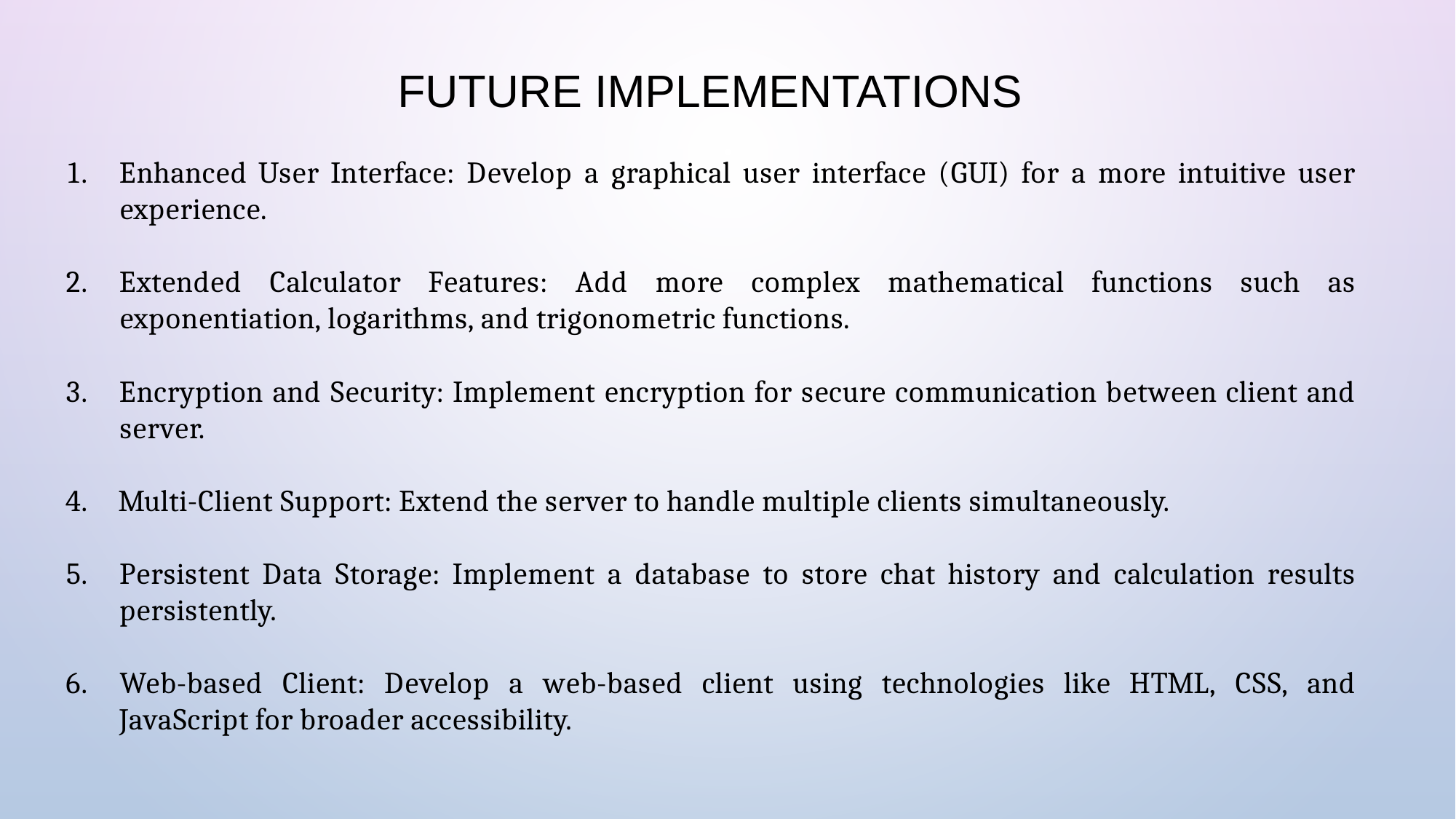

Future Implementations
Enhanced User Interface: Develop a graphical user interface (GUI) for a more intuitive user experience.

Extended Calculator Features: Add more complex mathematical functions such as exponentiation, logarithms, and trigonometric functions.

Encryption and Security: Implement encryption for secure communication between client and server.

Multi-Client Support: Extend the server to handle multiple clients simultaneously.

Persistent Data Storage: Implement a database to store chat history and calculation results persistently.

Web-based Client: Develop a web-based client using technologies like HTML, CSS, and JavaScript for broader accessibility.

#